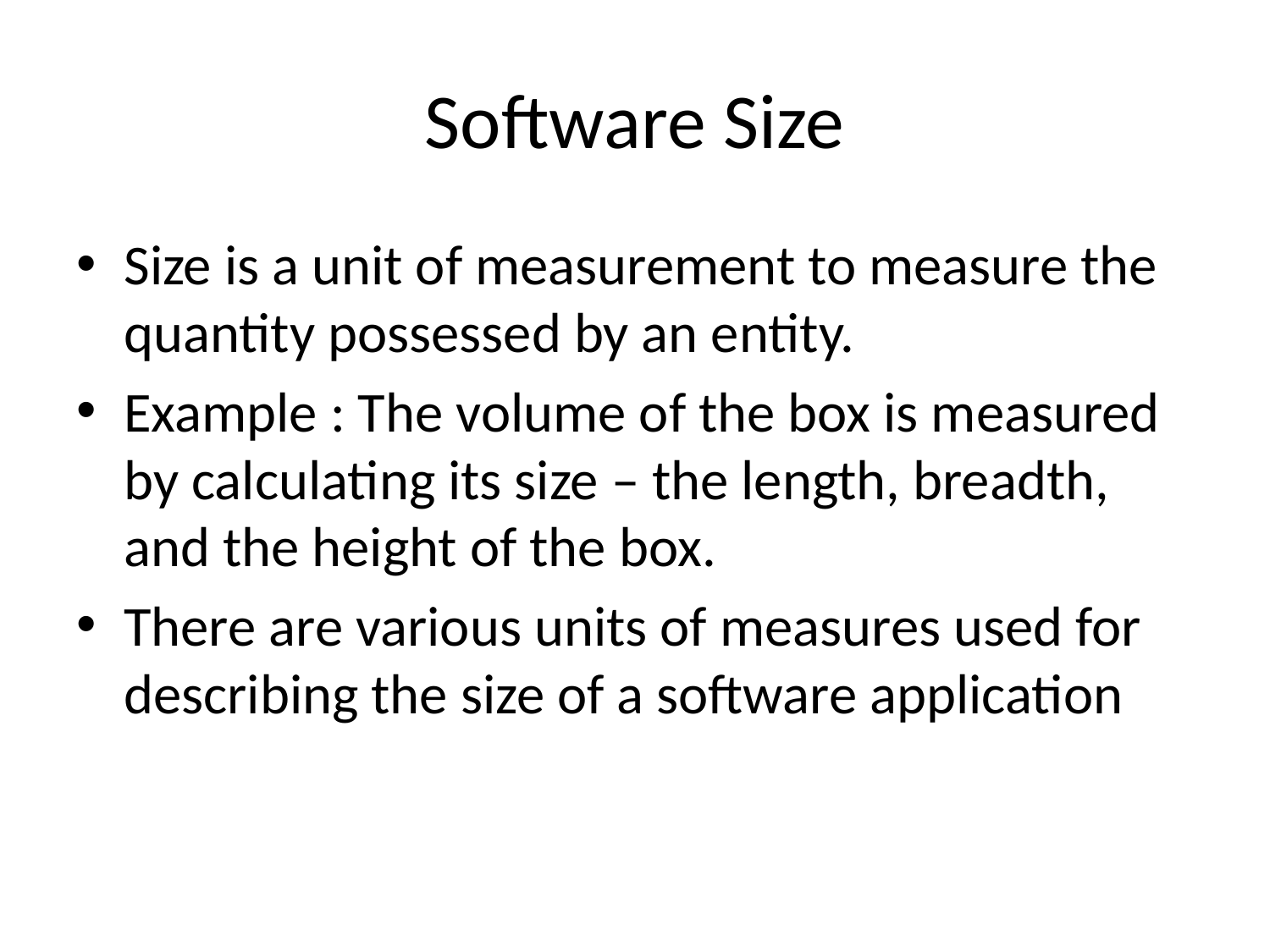

# Software Size
Size is a unit of measurement to measure the quantity possessed by an entity.
Example : The volume of the box is measured by calculating its size – the length, breadth, and the height of the box.
There are various units of measures used for describing the size of a software application